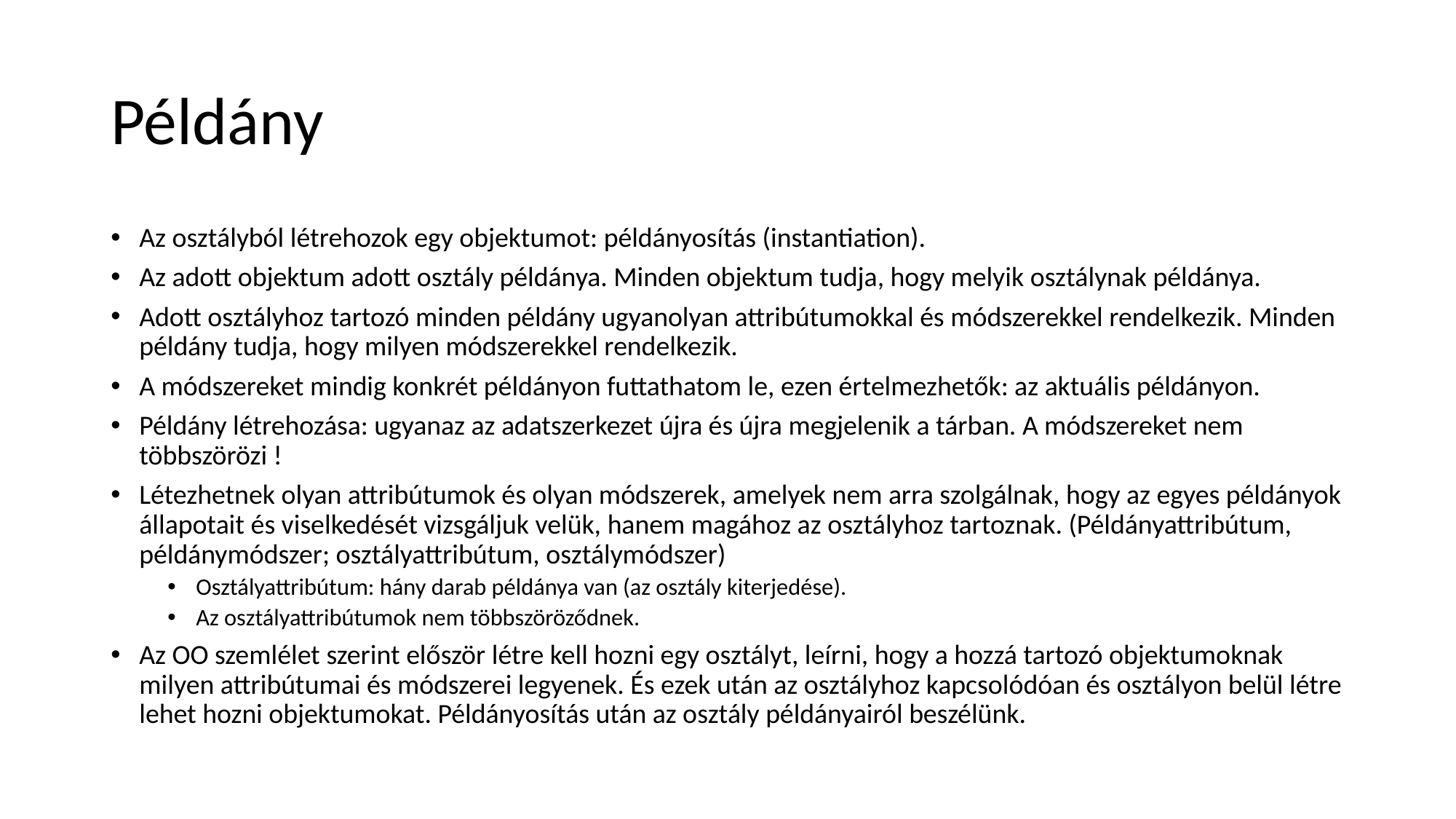

# Példány
Az osztályból létrehozok egy objektumot: példányosítás (instantiation).
Az adott objektum adott osztály példánya. Minden objektum tudja, hogy melyik osztálynak példánya.
Adott osztályhoz tartozó minden példány ugyanolyan attribútumokkal és módszerekkel rendelkezik. Minden példány tudja, hogy milyen módszerekkel rendelkezik.
A módszereket mindig konkrét példányon futtathatom le, ezen értelmezhetők: az aktuális példányon.
Példány létrehozása: ugyanaz az adatszerkezet újra és újra megjelenik a tárban. A módszereket nem többszörözi !
Létezhetnek olyan attribútumok és olyan módszerek, amelyek nem arra szolgálnak, hogy az egyes példányok állapotait és viselkedését vizsgáljuk velük, hanem magához az osztályhoz tartoznak. (Példányattribútum, példánymódszer; osztályattribútum, osztálymódszer)
Osztályattribútum: hány darab példánya van (az osztály kiterjedése).
Az osztályattribútumok nem többszöröződnek.
Az OO szemlélet szerint először létre kell hozni egy osztályt, leírni, hogy a hozzá tartozó objektumoknak milyen attribútumai és módszerei legyenek. És ezek után az osztályhoz kapcsolódóan és osztályon belül létre lehet hozni objektumokat. Példányosítás után az osztály példányairól beszélünk.